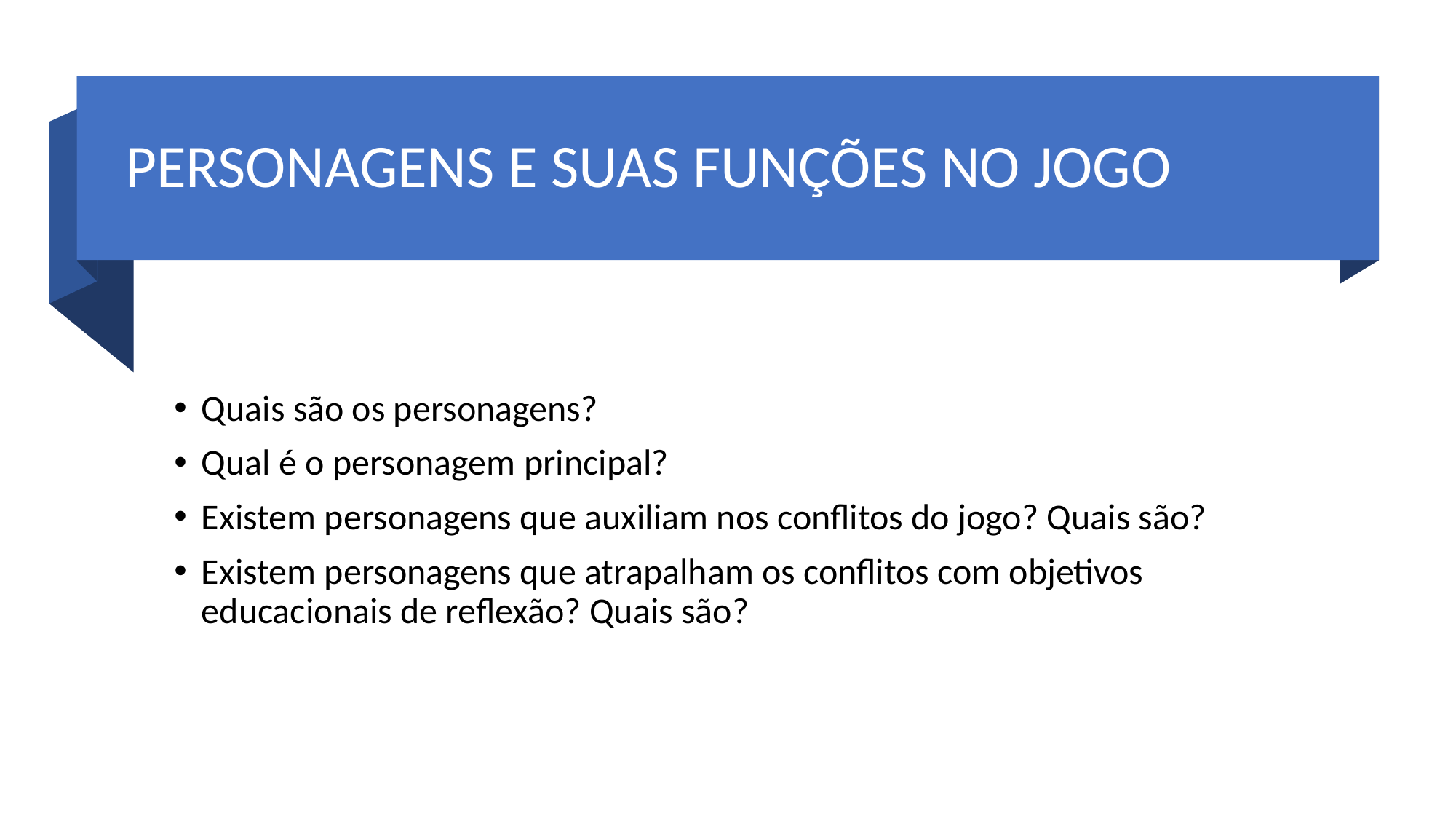

# PERSONAGENS E SUAS FUNÇÕES NO JOGO

Quais são os personagens?
Qual é o personagem principal?
Existem personagens que auxiliam nos conflitos do jogo? Quais são?
Existem personagens que atrapalham os conflitos com objetivos educacionais de reflexão? Quais são?